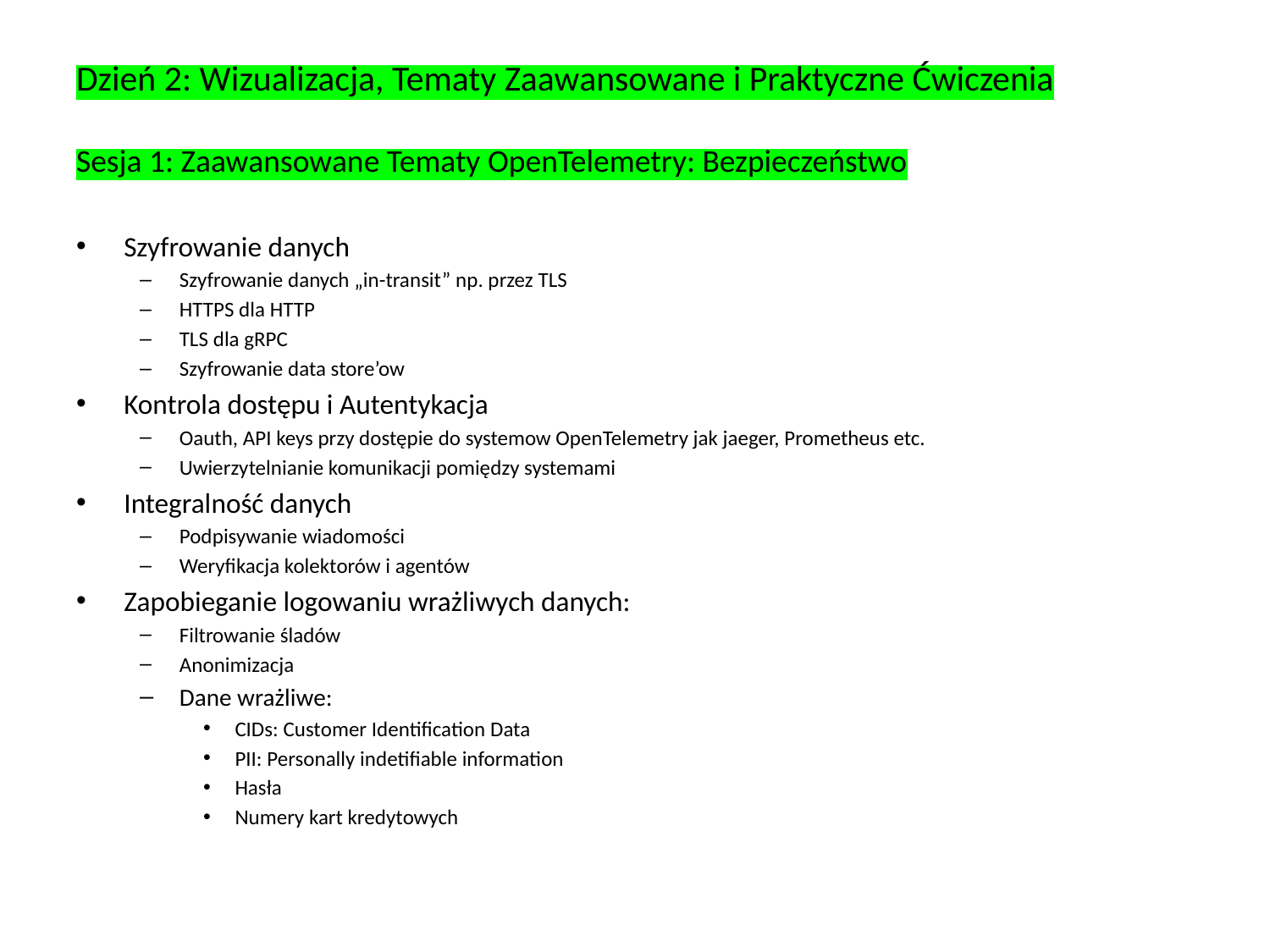

# Dzień 2: Wizualizacja, Tematy Zaawansowane i Praktyczne Ćwiczenia Sesja 1: Zaawansowane Tematy OpenTelemetry: Bezpieczeństwo
Szyfrowanie danych
Szyfrowanie danych „in-transit” np. przez TLS
HTTPS dla HTTP
TLS dla gRPC
Szyfrowanie data store’ow
Kontrola dostępu i Autentykacja
Oauth, API keys przy dostępie do systemow OpenTelemetry jak jaeger, Prometheus etc.
Uwierzytelnianie komunikacji pomiędzy systemami
Integralność danych
Podpisywanie wiadomości
Weryfikacja kolektorów i agentów
Zapobieganie logowaniu wrażliwych danych:
Filtrowanie śladów
Anonimizacja
Dane wrażliwe:
CIDs: Customer Identification Data
PII: Personally indetifiable information
Hasła
Numery kart kredytowych